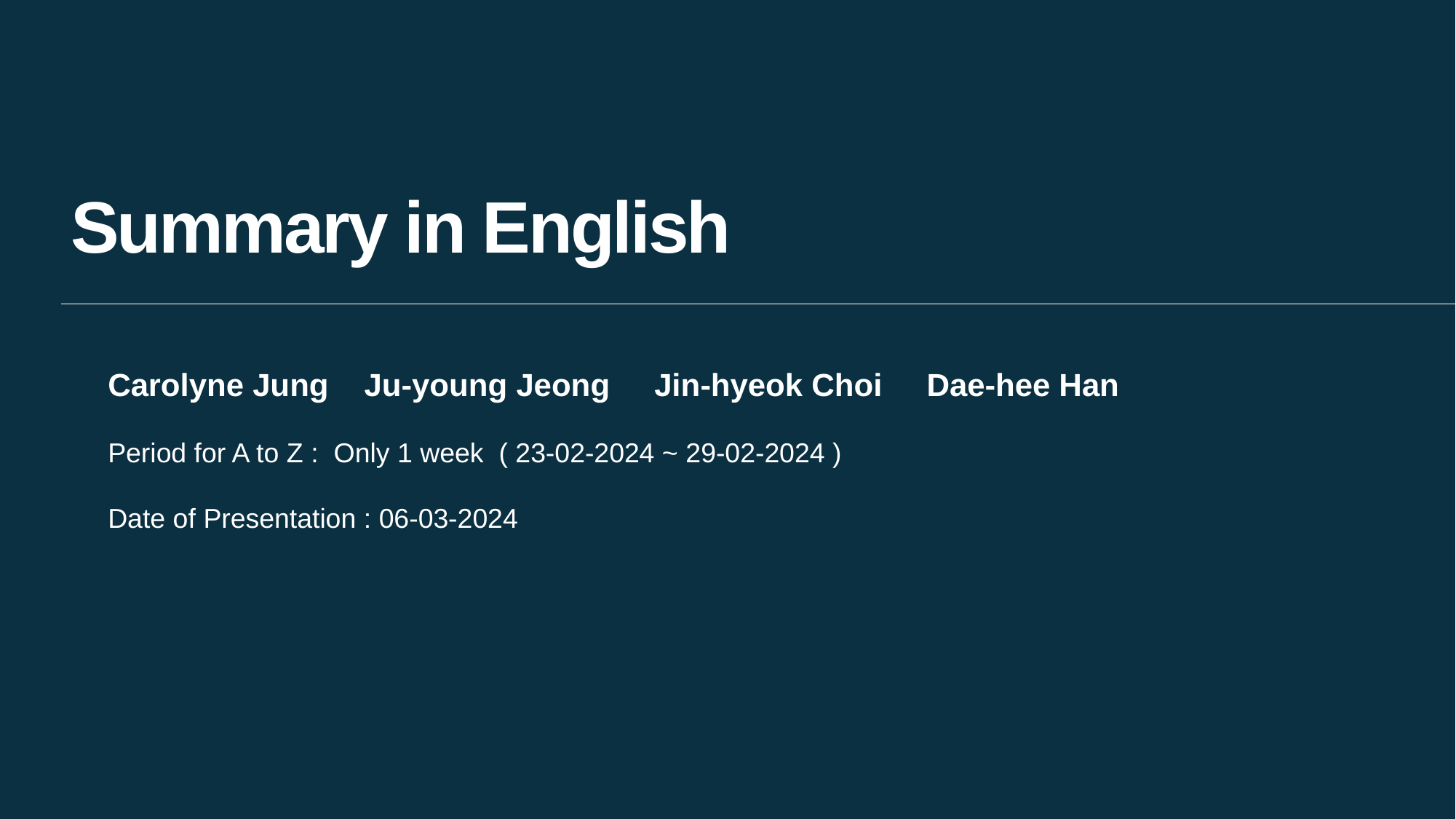

Summary in English
Carolyne Jung    Ju-young Jeong     Jin-hyeok Choi     Dae-hee Han
Period for A to Z :  Only 1 week  ( 23-02-2024 ~ 29-02-2024 )
Date of Presentation : 06-03-2024